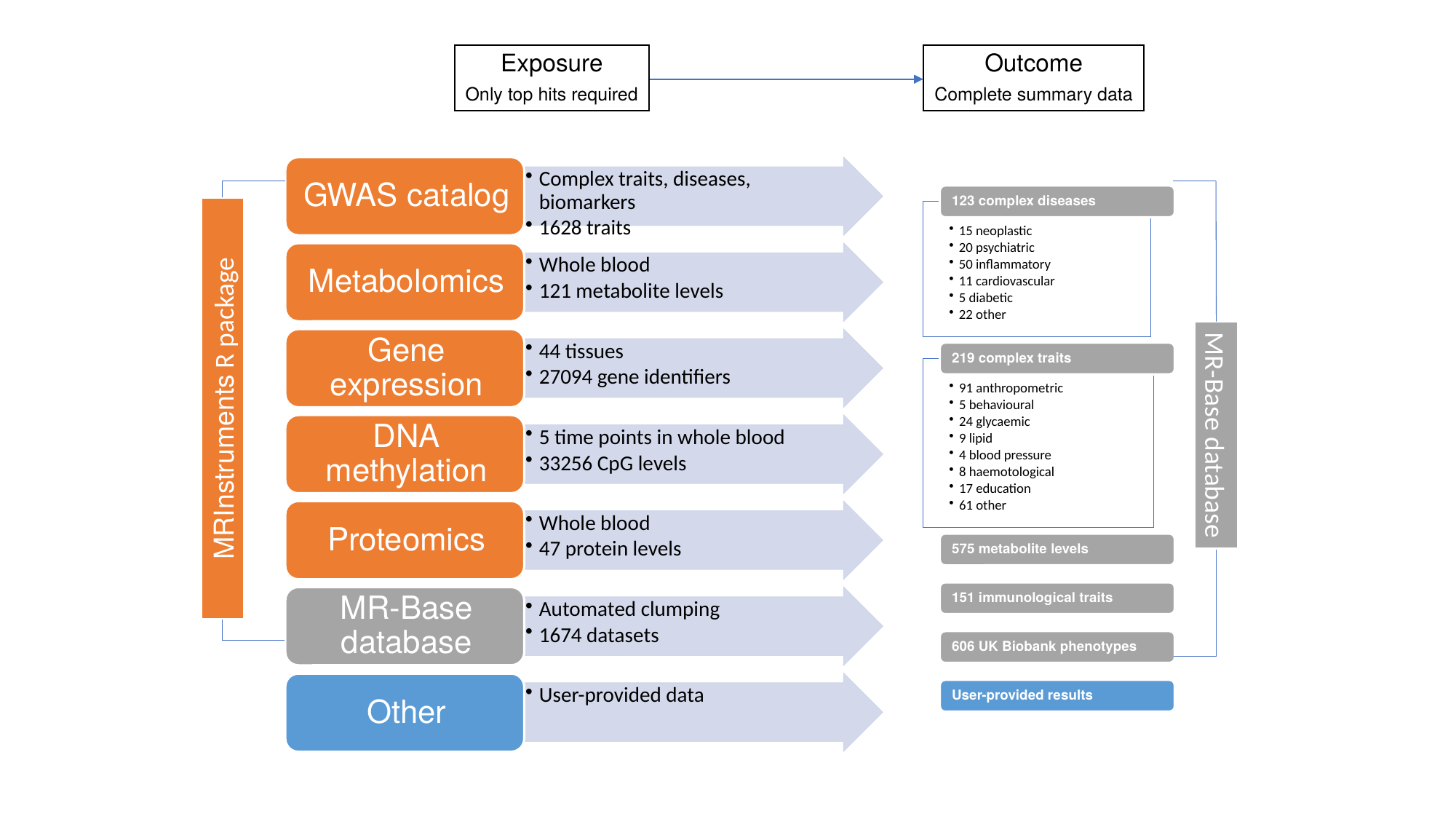

Outcome
Complete summary data
Exposure
Only top hits required
Complex traits, diseases, biomarkers
1628 traits
GWAS catalog
Whole blood
121 metabolite levels
Metabolomics
44 tissues
27094 gene identifiers
Gene expression
5 time points in whole blood
33256 CpG levels
DNA methylation
Whole blood
47 protein levels
Proteomics
Automated clumping
1674 datasets
MR-Base database
User-provided data
Other
 15 neoplastic
 20 psychiatric
 50 inflammatory
 11 cardiovascular
 5 diabetic
 22 other
123 complex diseases
 91 anthropometric
 5 behavioural
 24 glycaemic
 9 lipid
 4 blood pressure
 8 haemotological
 17 education
 61 other
219 complex traits
575 metabolite levels
151 immunological traits
606 UK Biobank phenotypes
User-provided results
MRInstruments R package
MR-Base database